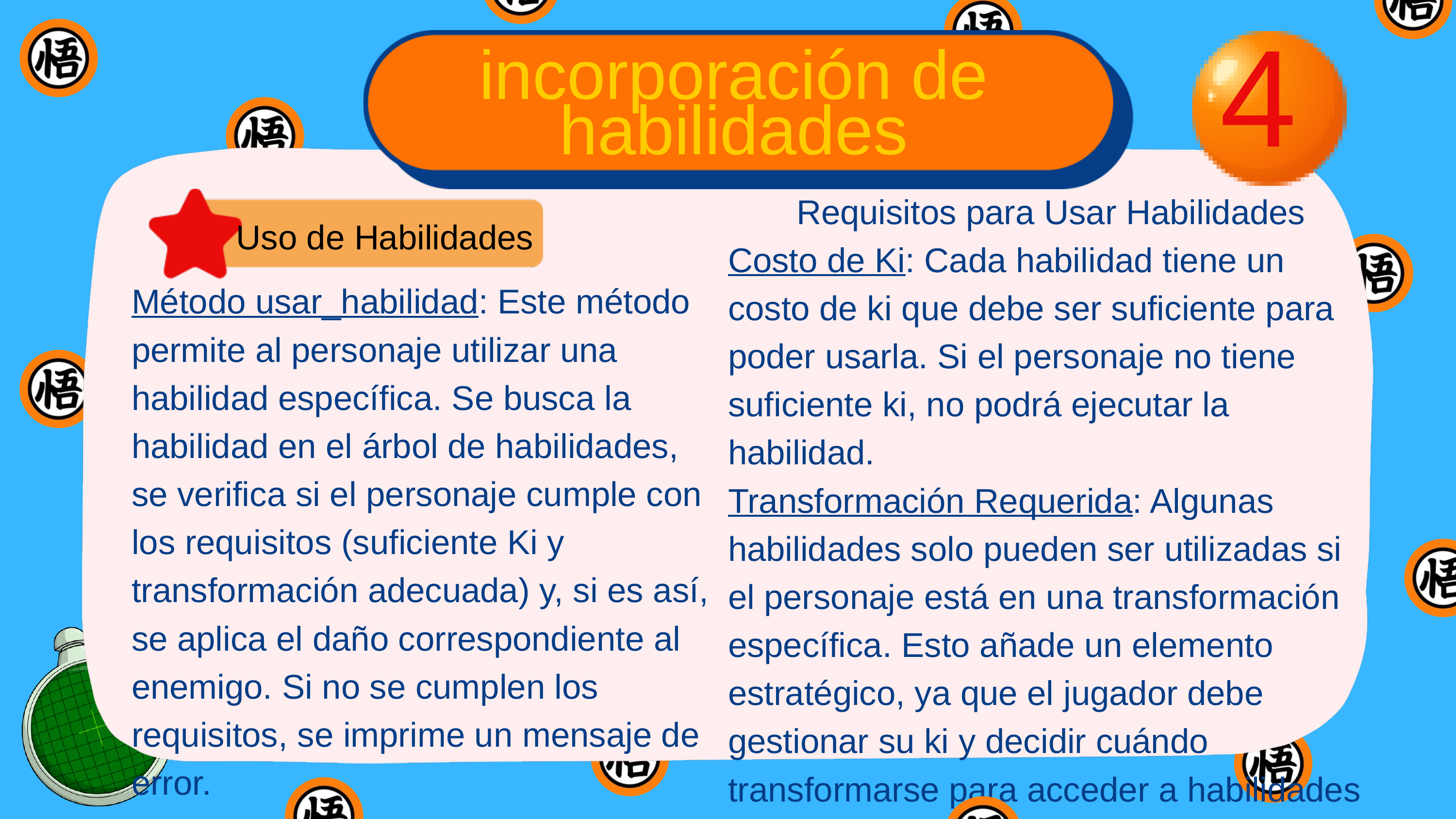

incorporación de habilidades
4

Requisitos para Usar Habilidades
Costo de Ki: Cada habilidad tiene un costo de ki que debe ser suficiente para poder usarla. Si el personaje no tiene suficiente ki, no podrá ejecutar la habilidad.
Transformación Requerida: Algunas habilidades solo pueden ser utilizadas si el personaje está en una transformación específica. Esto añade un elemento estratégico, ya que el jugador debe gestionar su ki y decidir cuándo transformarse para acceder a habilidades más poderosas.

Uso de Habilidades

Método usar_habilidad: Este método permite al personaje utilizar una habilidad específica. Se busca la habilidad en el árbol de habilidades, se verifica si el personaje cumple con los requisitos (suficiente Ki y transformación adecuada) y, si es así, se aplica el daño correspondiente al enemigo. Si no se cumplen los requisitos, se imprime un mensaje de error.